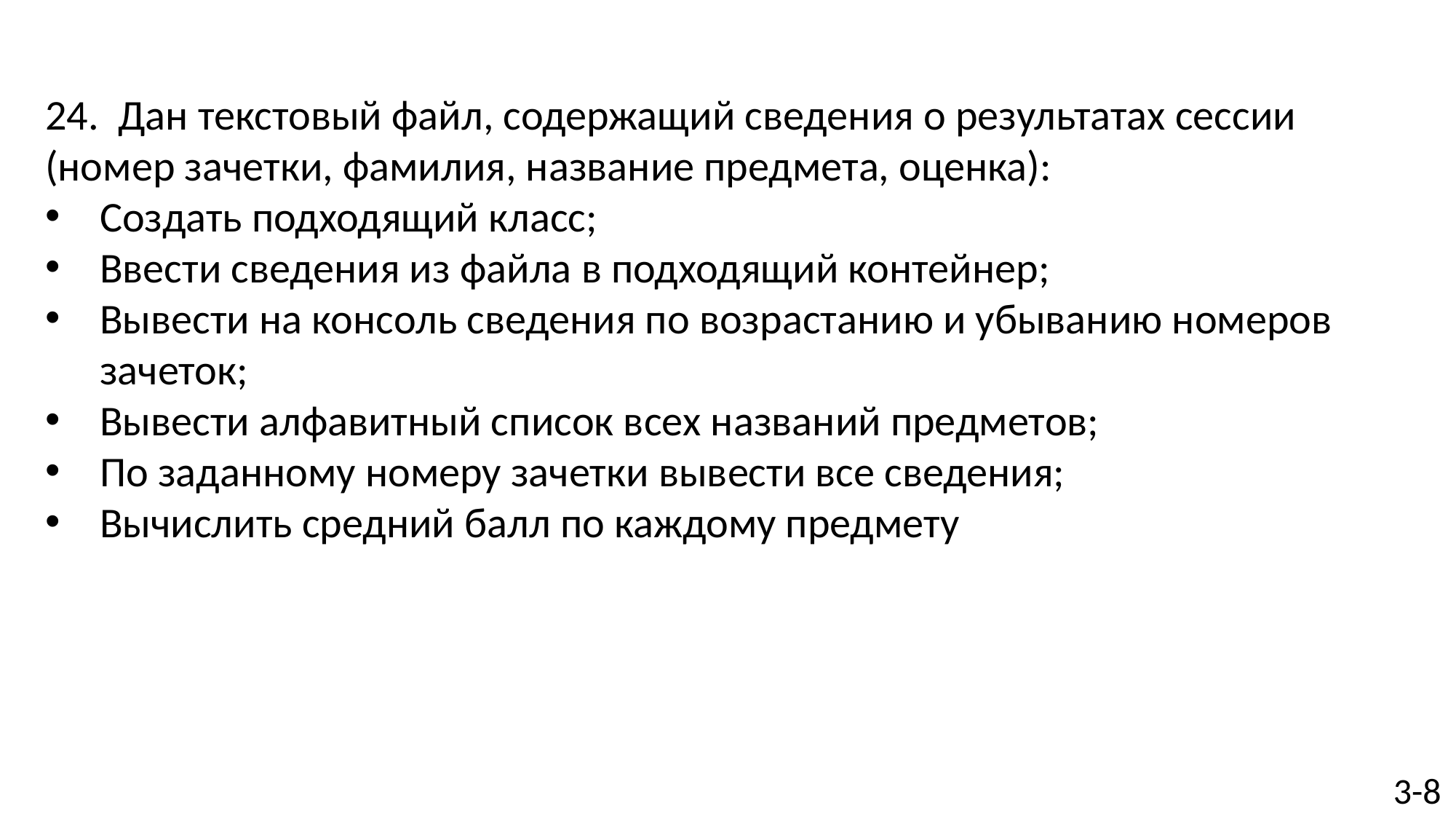

#
24.  Дан текстовый файл, содержащий сведения о результатах сессии (номер зачетки, фамилия, название предмета, оценка):
Создать подходящий класс;
Ввести сведения из файла в подходящий контейнер;
Вывести на консоль сведения по возрастанию и убыванию номеров зачеток;
Вывести алфавитный список всех названий предметов;
По заданному номеру зачетки вывести все сведения;
Вычислить средний балл по каждому предмету
3-8